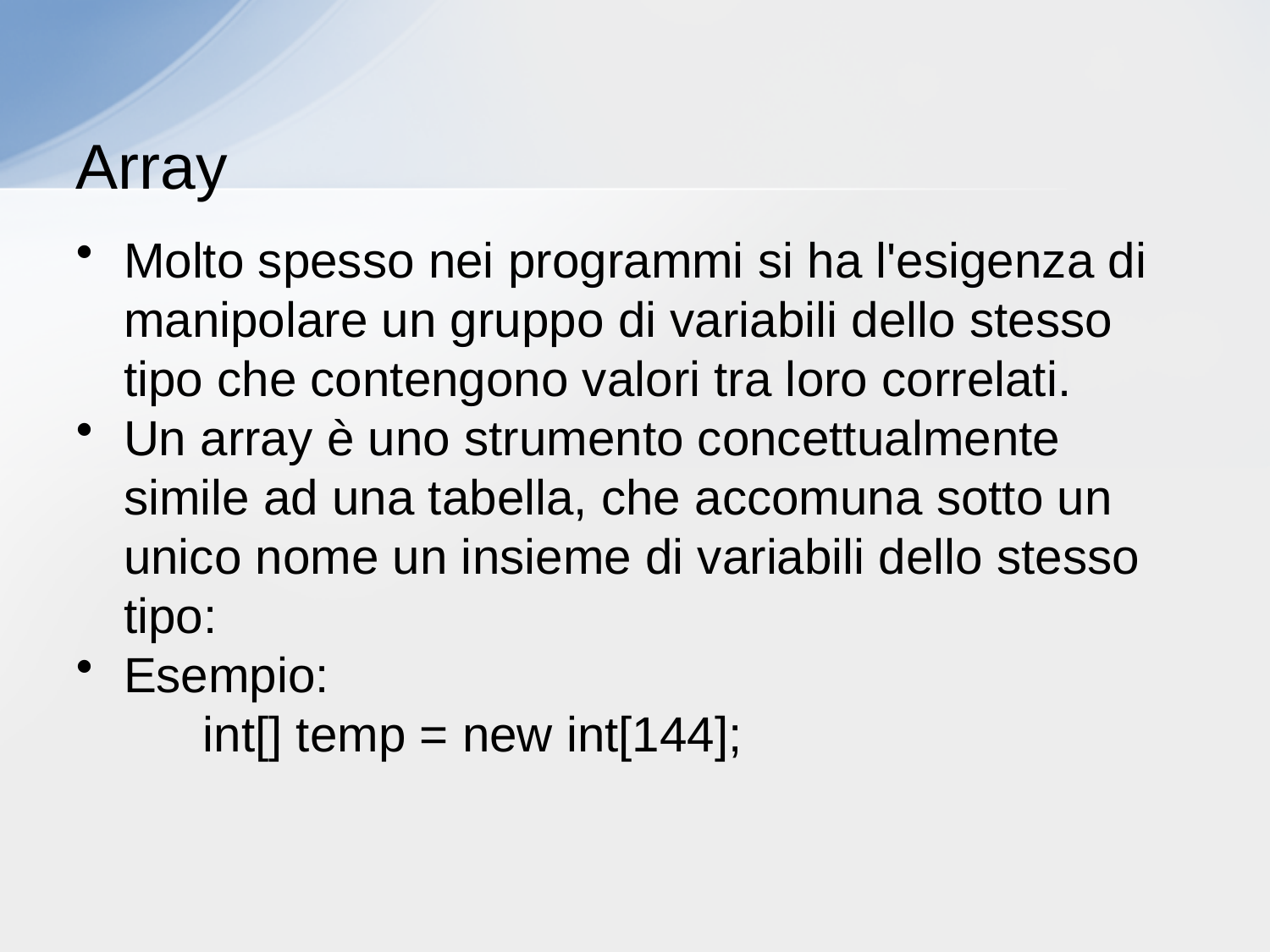

# Array
Molto spesso nei programmi si ha l'esigenza di manipolare un gruppo di variabili dello stesso tipo che contengono valori tra loro correlati.
Un array è uno strumento concettualmente simile ad una tabella, che accomuna sotto un unico nome un insieme di variabili dello stesso tipo:
Esempio:
	int[] temp = new int[144];